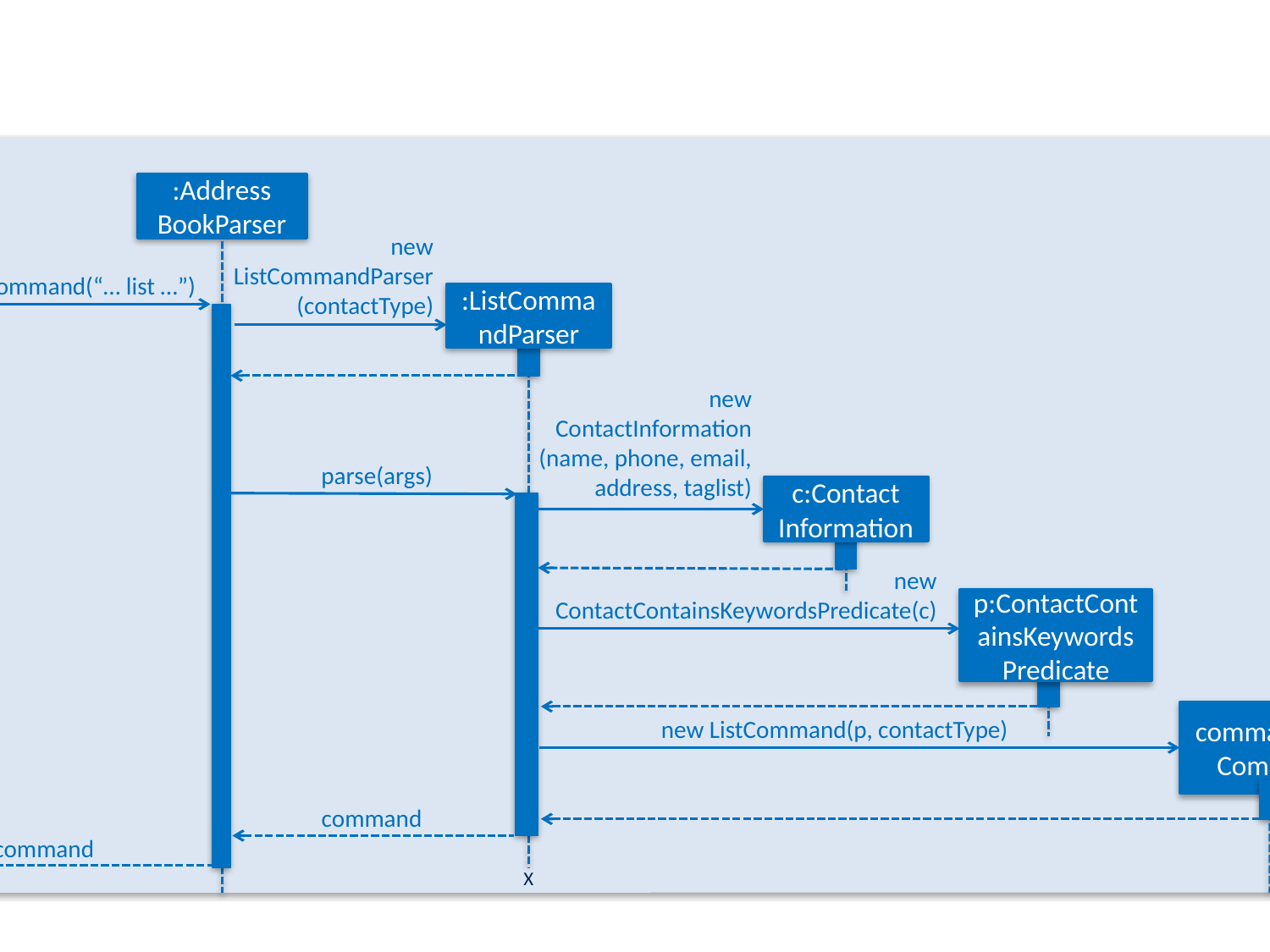

Logic
:Address
BookParser
:LogicManager
new ListCommandParser(contactType)
execute(“… list …”)
parseCommand(“… list …”)
:ListCommandParser

new ContactInformation
(name, phone, email, address, taglist)
parse(args)
c:Contact
Information

new ContactContainsKeywordsPredicate(c)
p:ContactContainsKeywordsPredicate

command:ListCommand
new ListCommand(p, contactType)

command
command
X